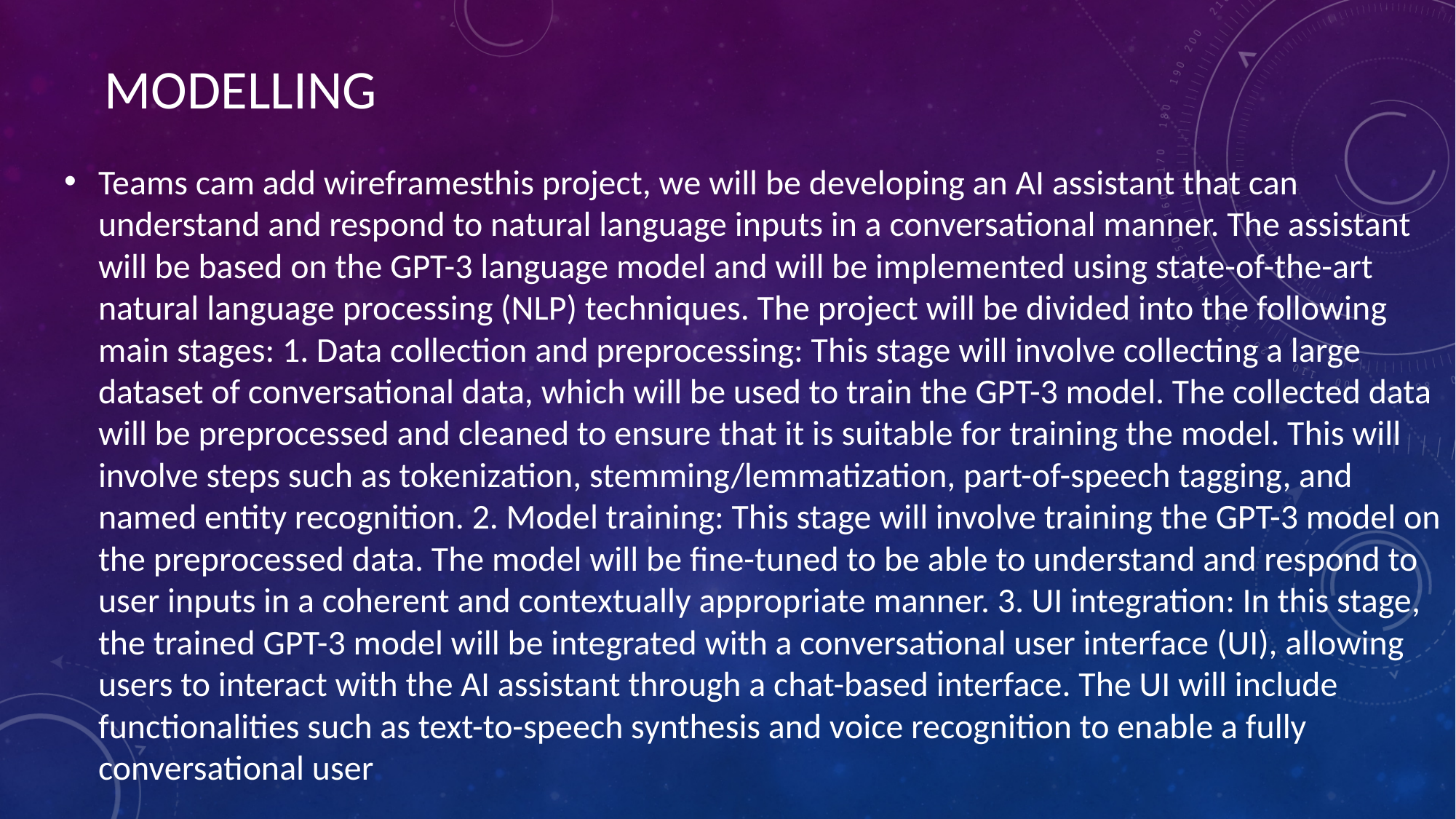

# MODELLING
Teams cam add wireframesthis project, we will be developing an AI assistant that can understand and respond to natural language inputs in a conversational manner. The assistant will be based on the GPT-3 language model and will be implemented using state-of-the-art natural language processing (NLP) techniques. The project will be divided into the following main stages: 1. Data collection and preprocessing: This stage will involve collecting a large dataset of conversational data, which will be used to train the GPT-3 model. The collected data will be preprocessed and cleaned to ensure that it is suitable for training the model. This will involve steps such as tokenization, stemming/lemmatization, part-of-speech tagging, and named entity recognition. 2. Model training: This stage will involve training the GPT-3 model on the preprocessed data. The model will be fine-tuned to be able to understand and respond to user inputs in a coherent and contextually appropriate manner. 3. UI integration: In this stage, the trained GPT-3 model will be integrated with a conversational user interface (UI), allowing users to interact with the AI assistant through a chat-based interface. The UI will include functionalities such as text-to-speech synthesis and voice recognition to enable a fully conversational user